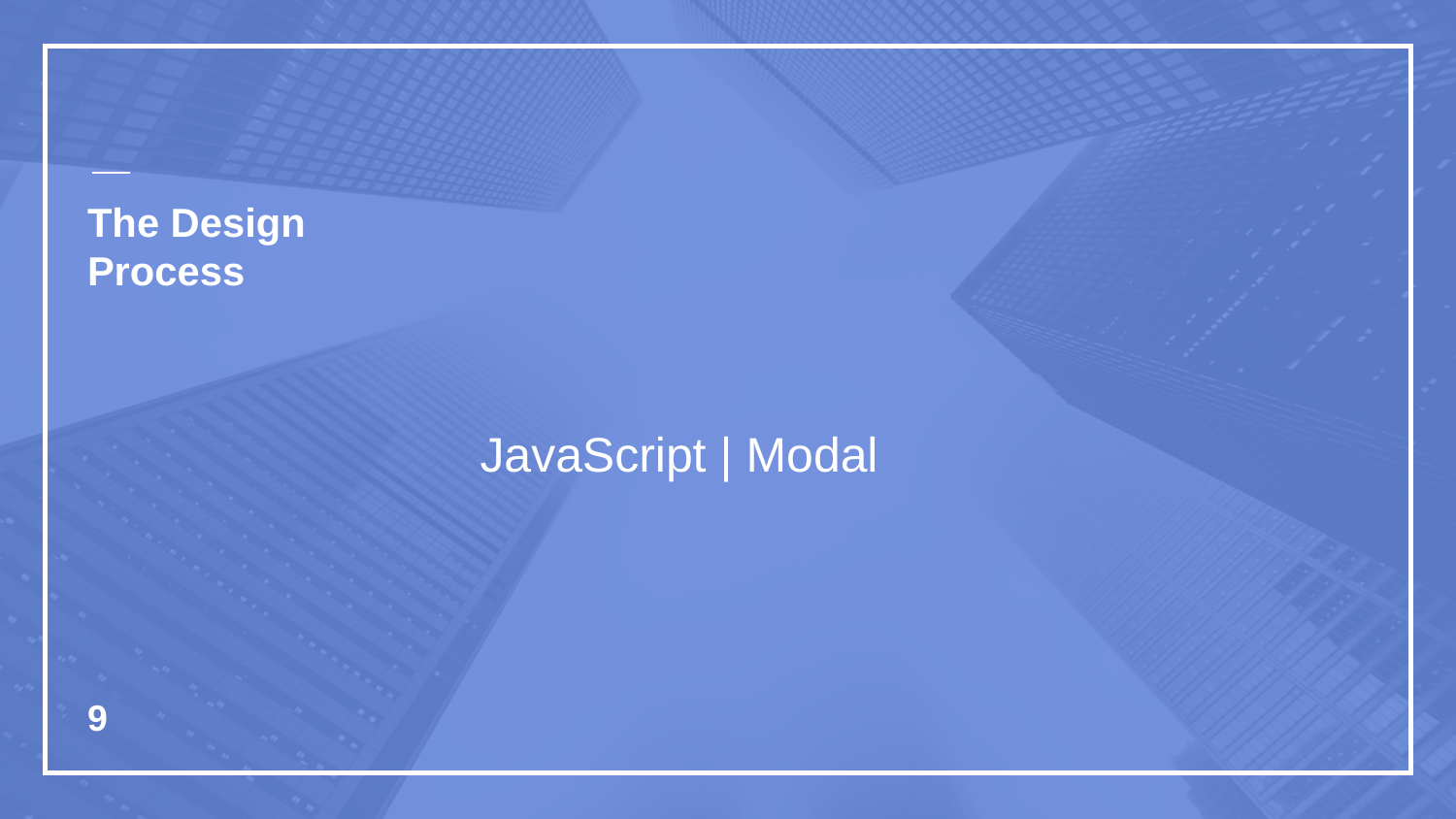

# The Design Process
JavaScript | Modal
9